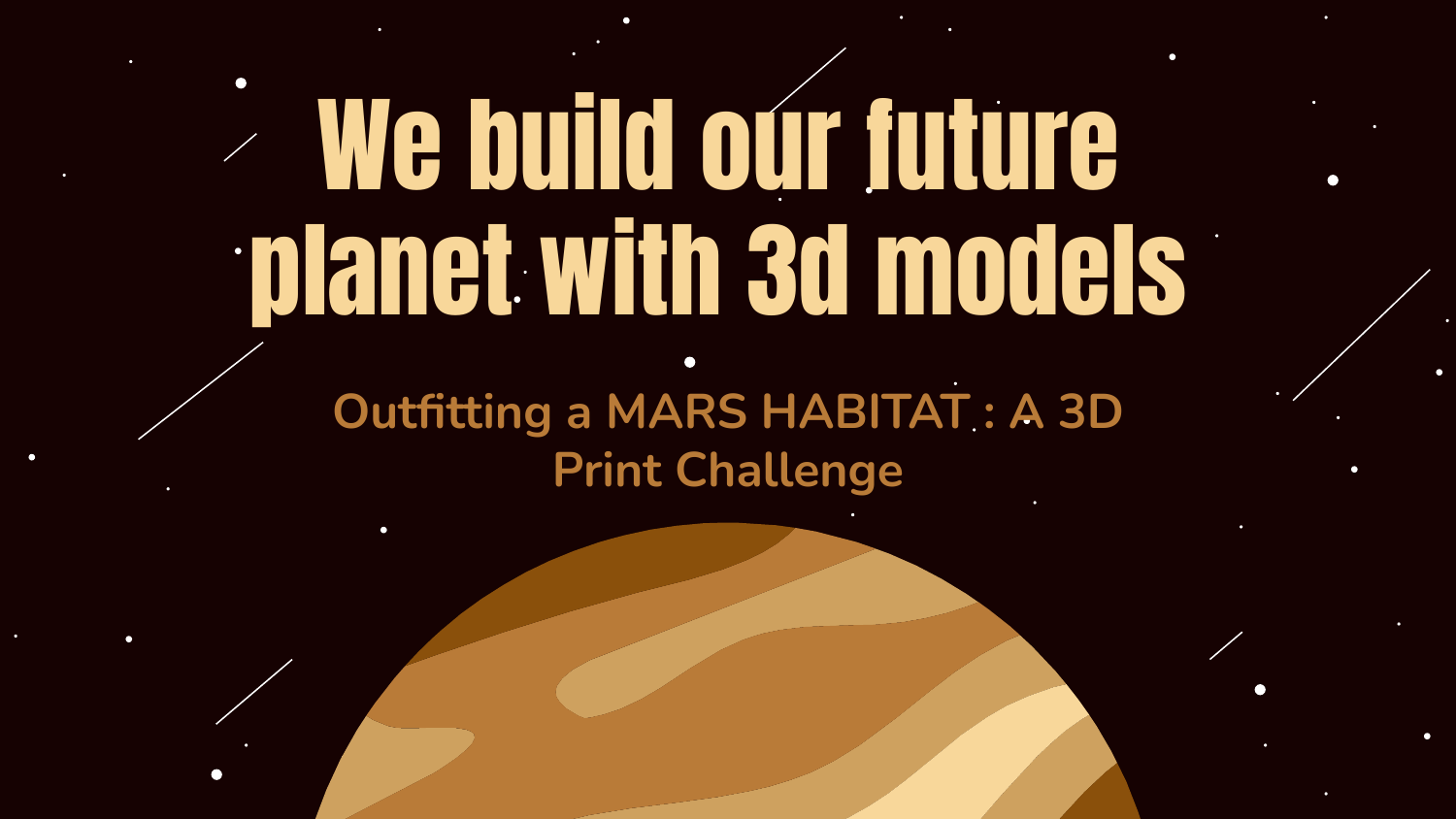

# We build our future planet with 3d models
Outfitting a MARS HABITAT : A 3D Print Challenge